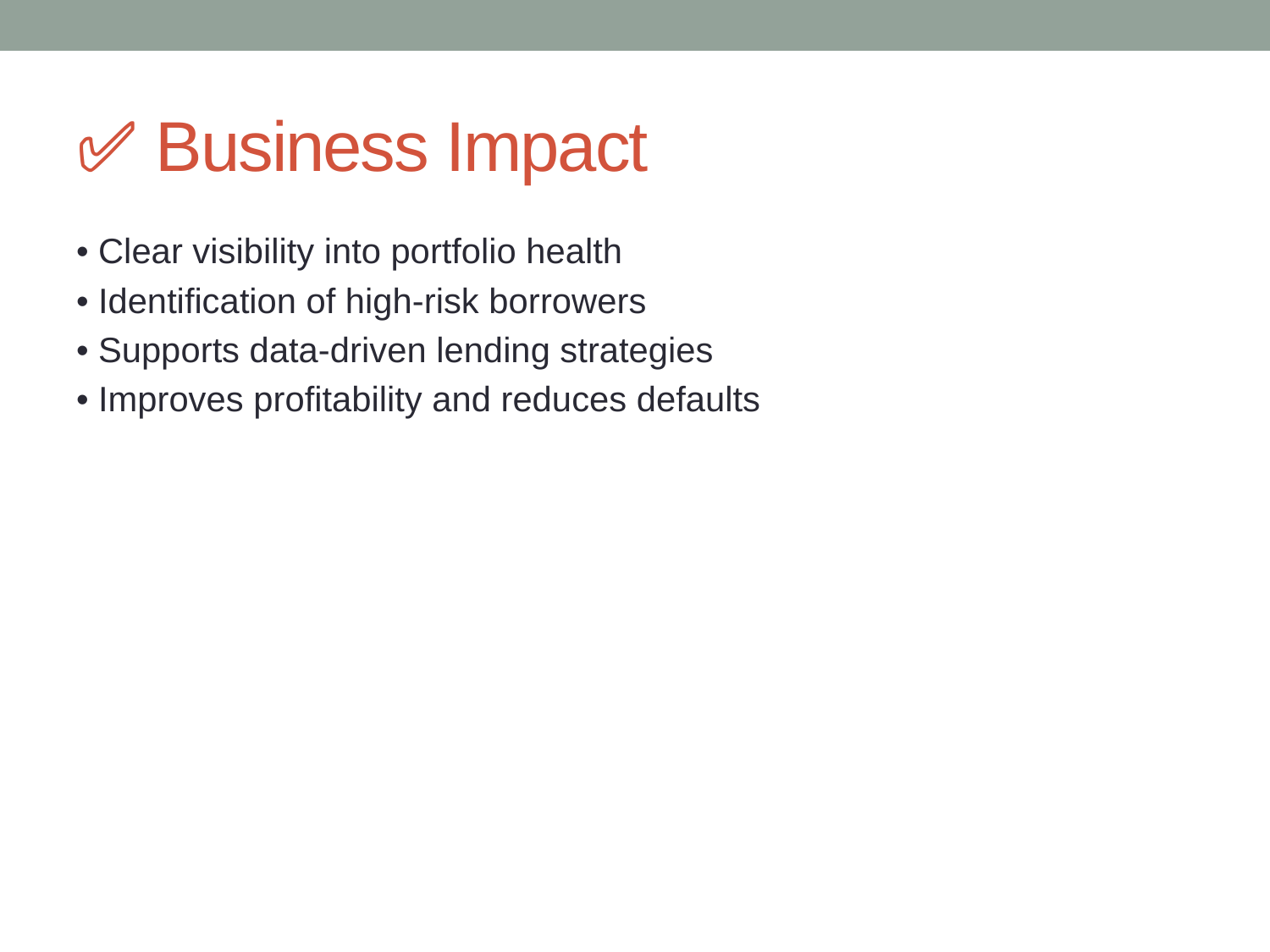

# ✅ Business Impact
• Clear visibility into portfolio health
• Identification of high-risk borrowers
• Supports data-driven lending strategies
• Improves profitability and reduces defaults